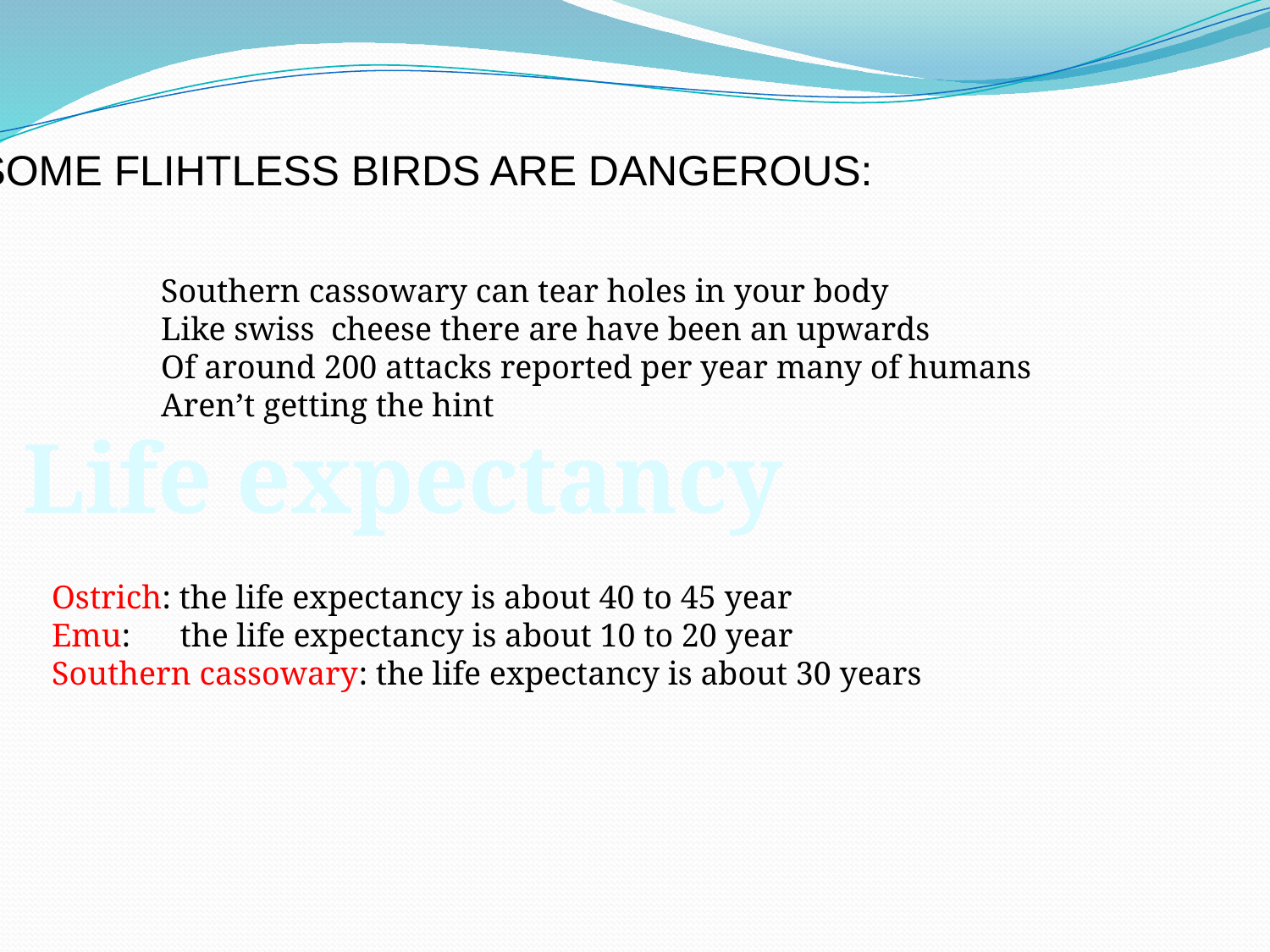

SOME FLIHTLESS BIRDS ARE DANGEROUS:
Southern cassowary can tear holes in your body
Like swiss  cheese there are have been an upwards
Of around 200 attacks reported per year many of humans
Aren’t getting the hint
Life expectancy
Ostrich: the life expectancy is about 40 to 45 year
Emu:      the life expectancy is about 10 to 20 year
Southern cassowary: the life expectancy is about 30 years